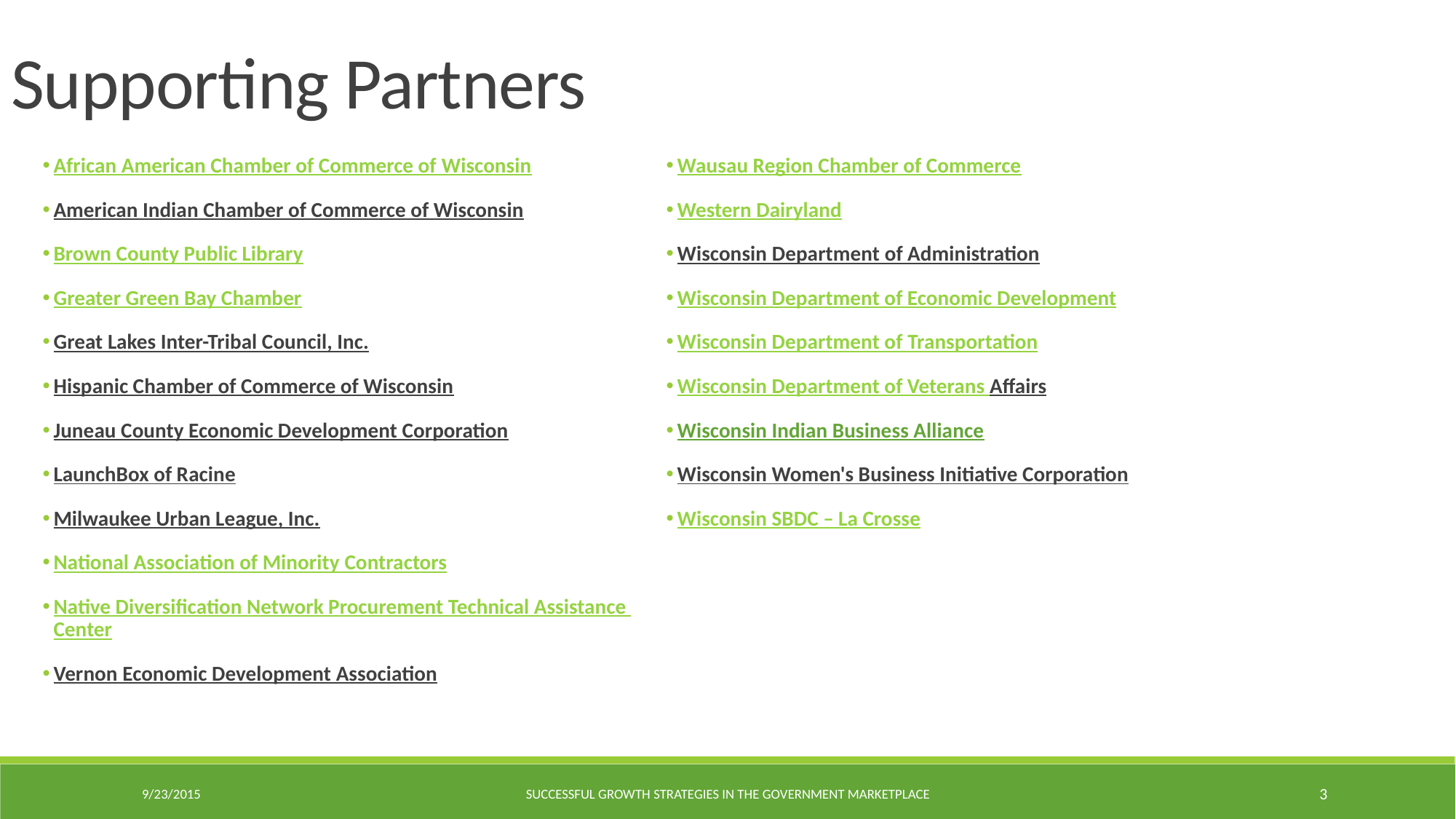

Supporting Partners
African American Chamber of Commerce of Wisconsin
American Indian Chamber of Commerce of Wisconsin
Brown County Public Library
Greater Green Bay Chamber
Great Lakes Inter-Tribal Council, Inc.
Hispanic Chamber of Commerce of Wisconsin
Juneau County Economic Development Corporation
LaunchBox of Racine
Milwaukee Urban League, Inc.
National Association of Minority Contractors
Native Diversification Network Procurement Technical Assistance Center
Vernon Economic Development Association
Wausau Region Chamber of Commerce
Western Dairyland
Wisconsin Department of Administration
Wisconsin Department of Economic Development
Wisconsin Department of Transportation
Wisconsin Department of Veterans Affairs
Wisconsin Indian Business Alliance
Wisconsin Women's Business Initiative Corporation
Wisconsin SBDC – La Crosse

9/23/2015
Successful Growth Strategies in the Government Marketplace
3